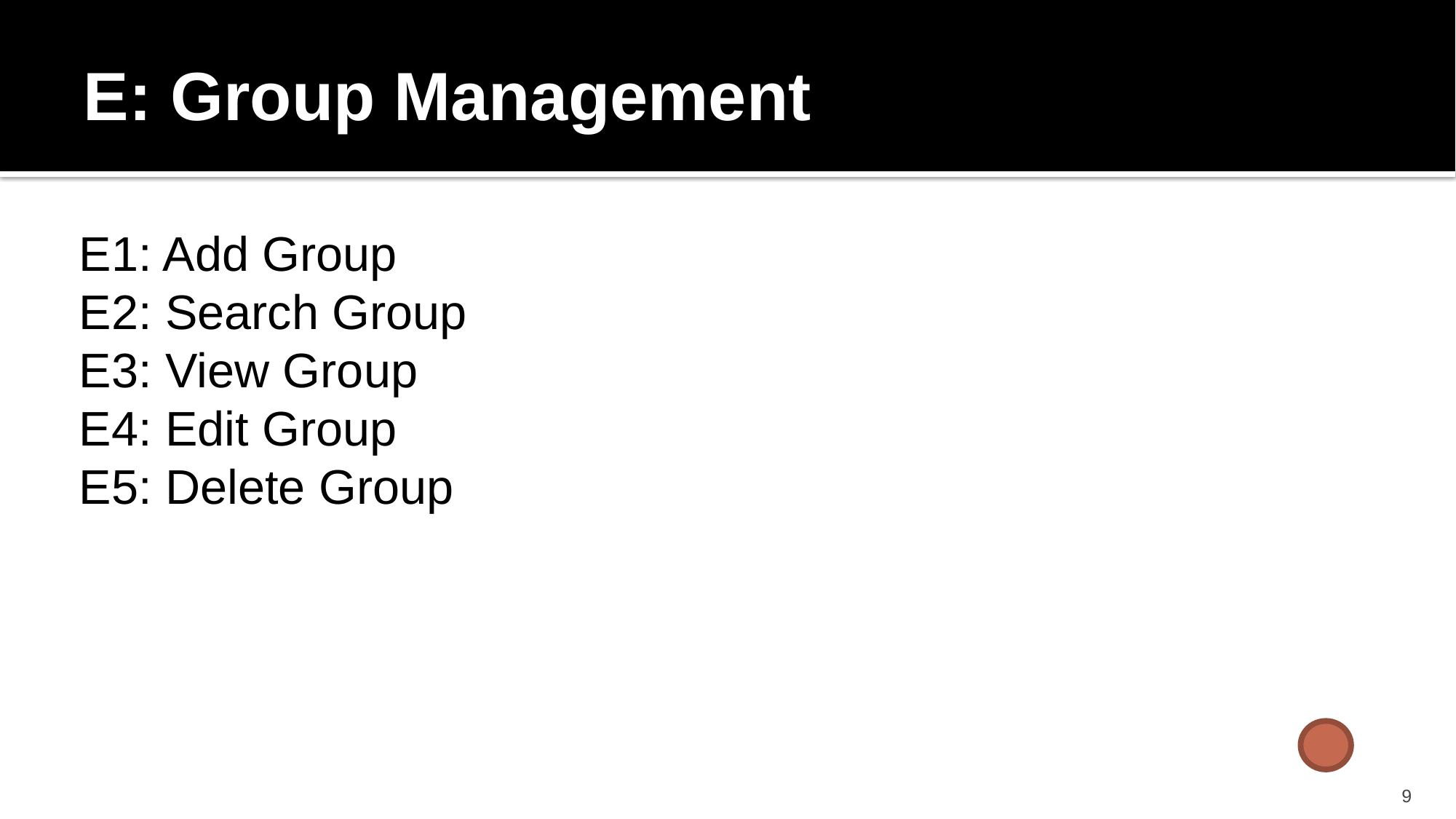

# E: Group Management
E1: Add Group
E2: Search Group
E3: View Group
E4: Edit Group
E5: Delete Group

9